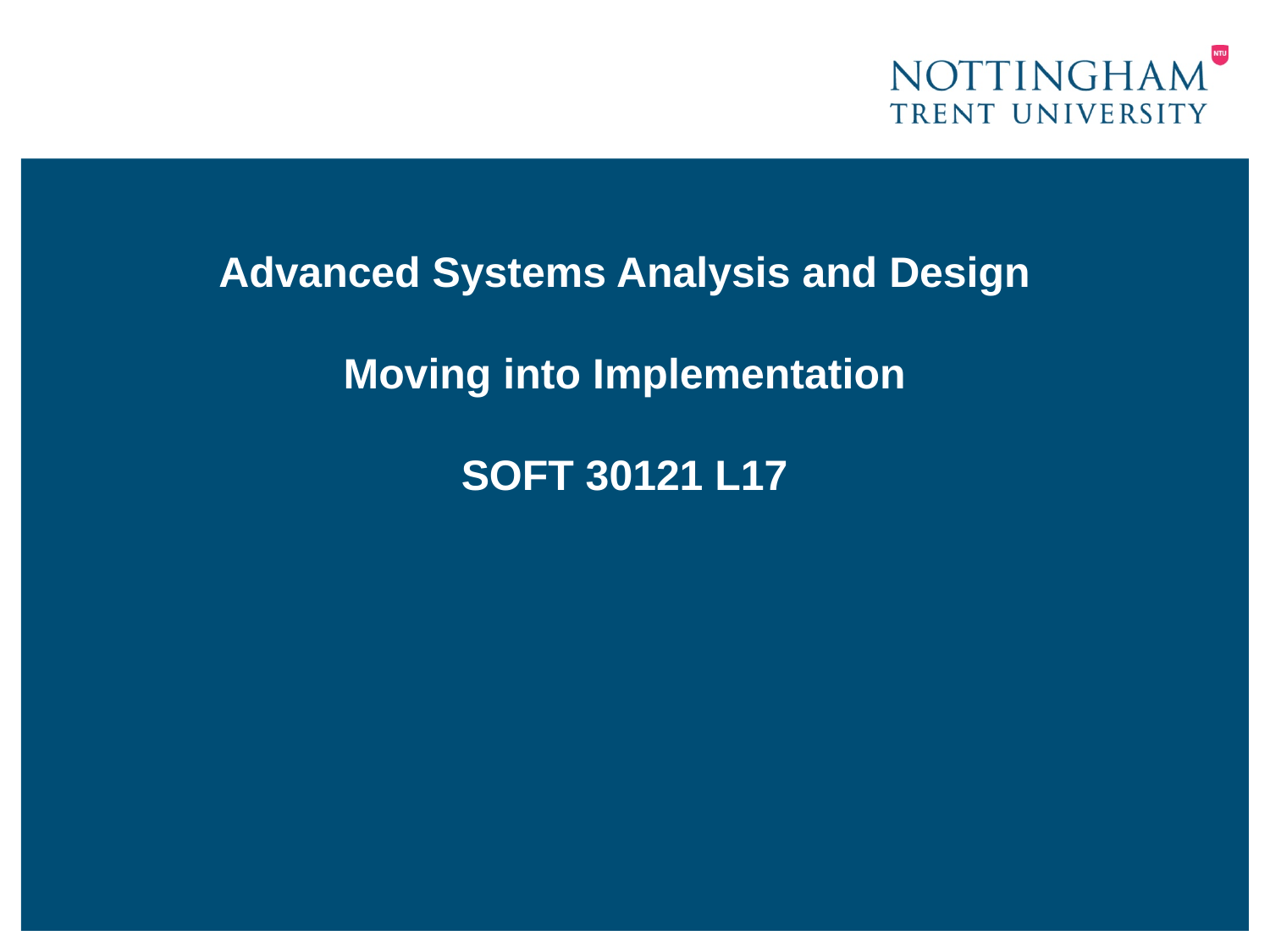

# Advanced Systems Analysis and Design Moving into Implementation SOFT 30121 L17